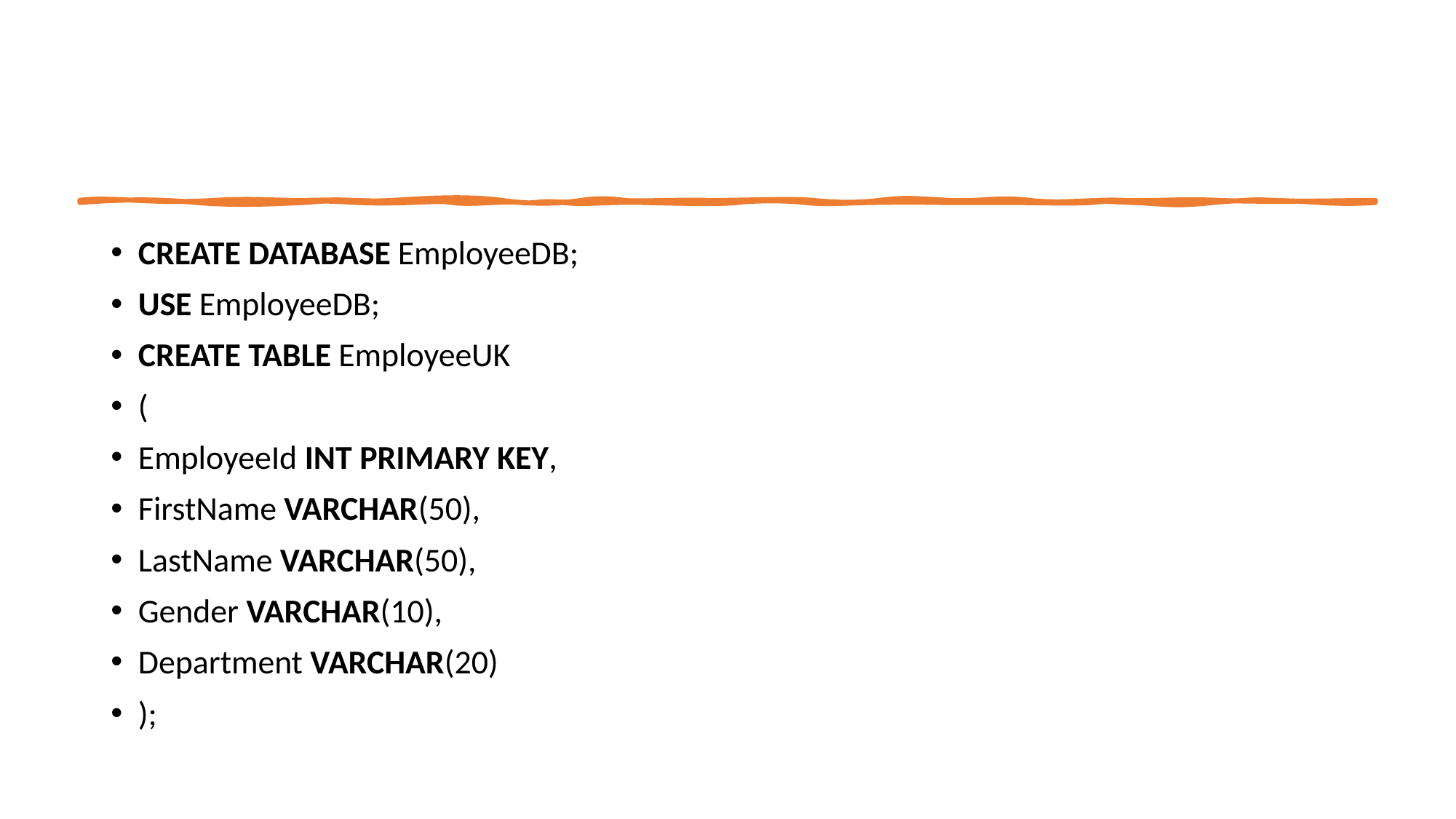

#

CREATE DATABASE EmployeeDB;
USE EmployeeDB;
CREATE TABLE EmployeeUK
(
EmployeeId INT PRIMARY KEY,
FirstName VARCHAR(50),
LastName VARCHAR(50),
Gender VARCHAR(10),
Department VARCHAR(20)
);